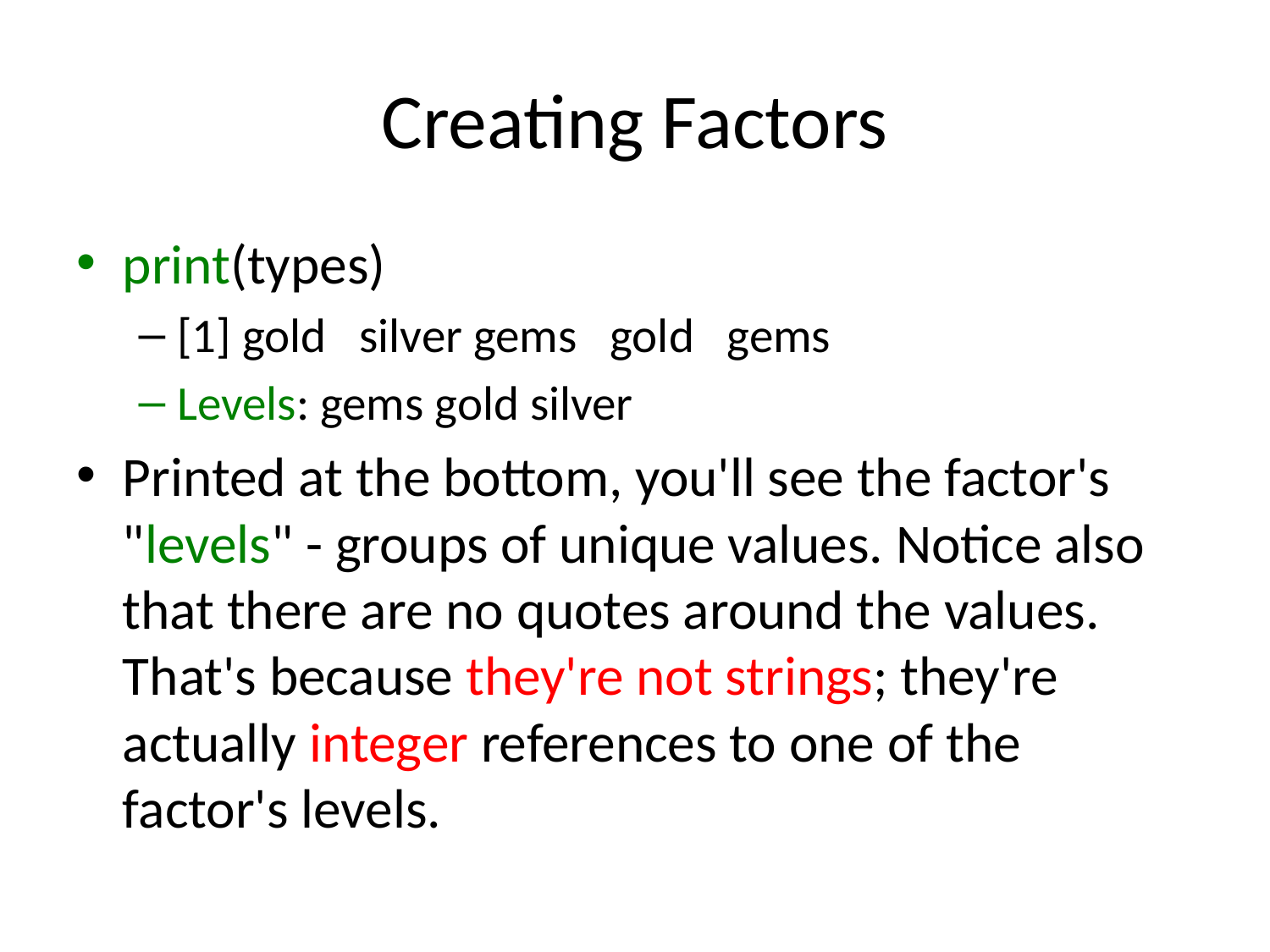

# Creating Factors
print(types)
[1] gold   silver gems   gold   gems
Levels: gems gold silver
Printed at the bottom, you'll see the factor's "levels" - groups of unique values. Notice also that there are no quotes around the values. That's because they're not strings; they're actually integer references to one of the factor's levels.